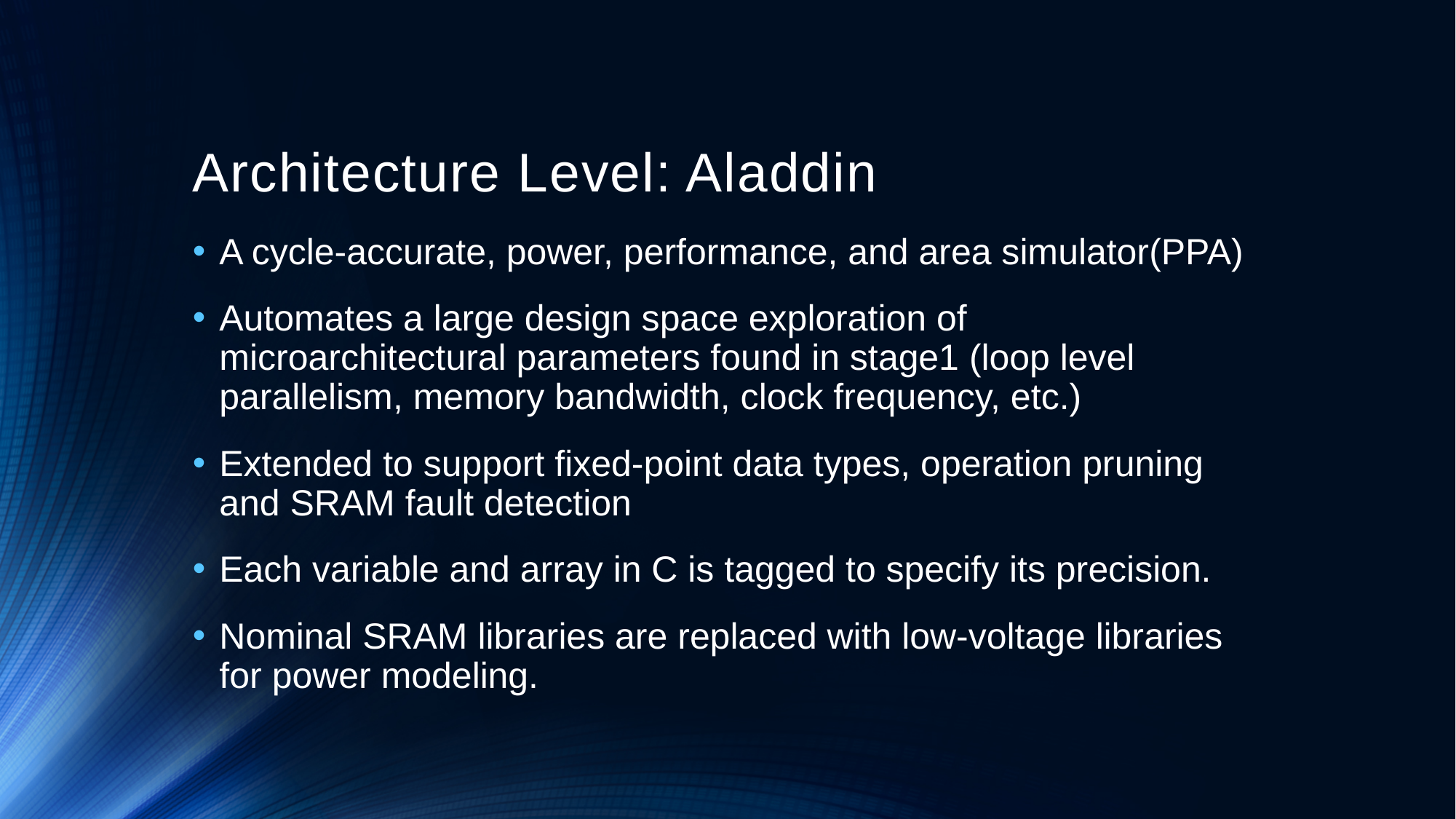

# Architecture Level: Aladdin
A cycle-accurate, power, performance, and area simulator(PPA)
Automates a large design space exploration of microarchitectural parameters found in stage1 (loop level parallelism, memory bandwidth, clock frequency, etc.)
Extended to support fixed-point data types, operation pruning and SRAM fault detection
Each variable and array in C is tagged to specify its precision.
Nominal SRAM libraries are replaced with low-voltage libraries for power modeling.